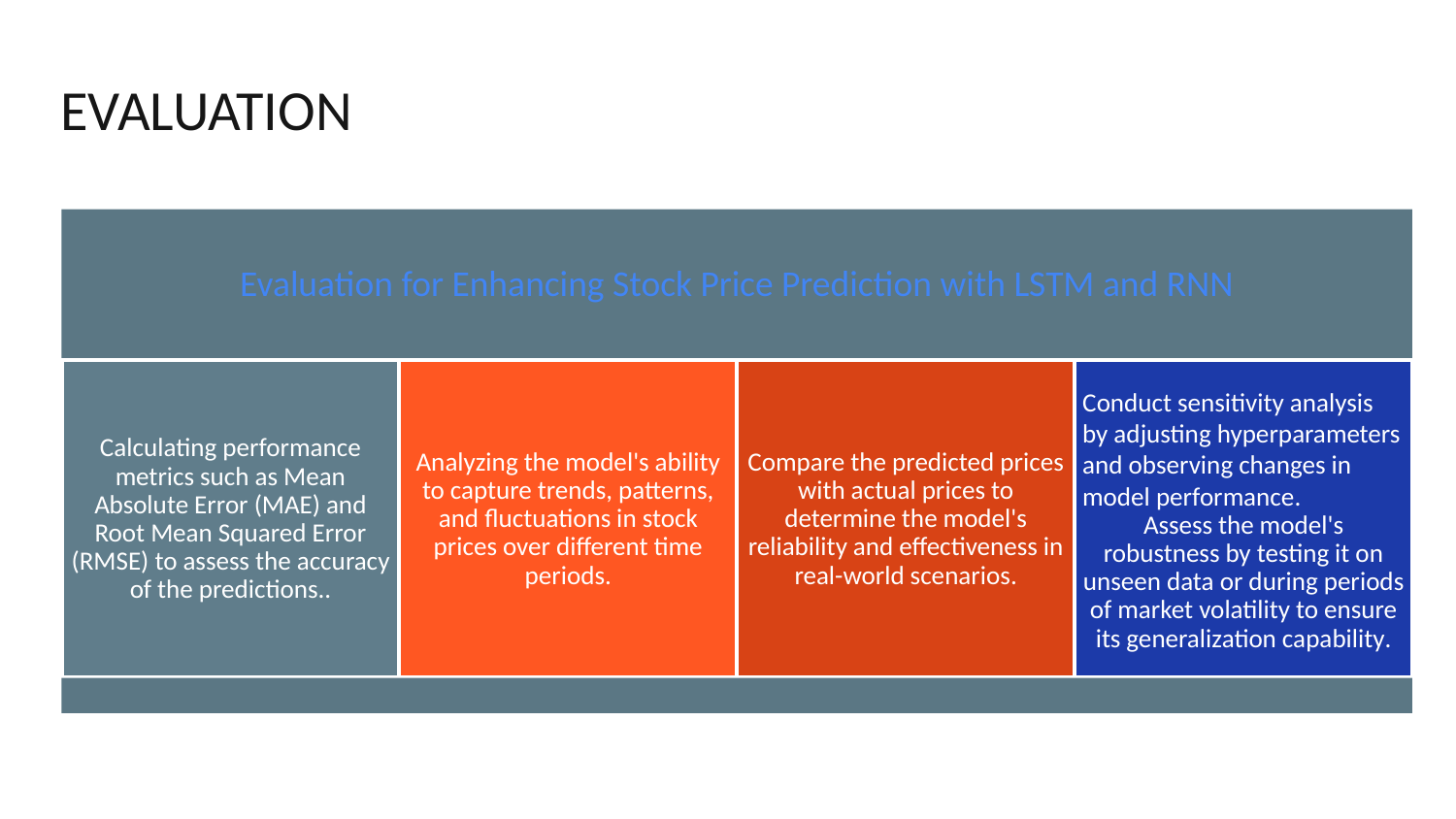

# EVALUATION​
Evaluation for Enhancing Stock Price Prediction with LSTM and RNN
Calculating performance metrics such as Mean Absolute Error (MAE) and Root Mean Squared Error (RMSE) to assess the accuracy of the predictions..
Analyzing the model's ability to capture trends, patterns, and fluctuations in stock prices over different time periods.
Compare the predicted prices with actual prices to determine the model's reliability and effectiveness in real-world scenarios.
Conduct sensitivity analysis by adjusting hyperparameters and observing changes in model performance.
Assess the model's robustness by testing it on unseen data or during periods of market volatility to ensure its generalization capability.